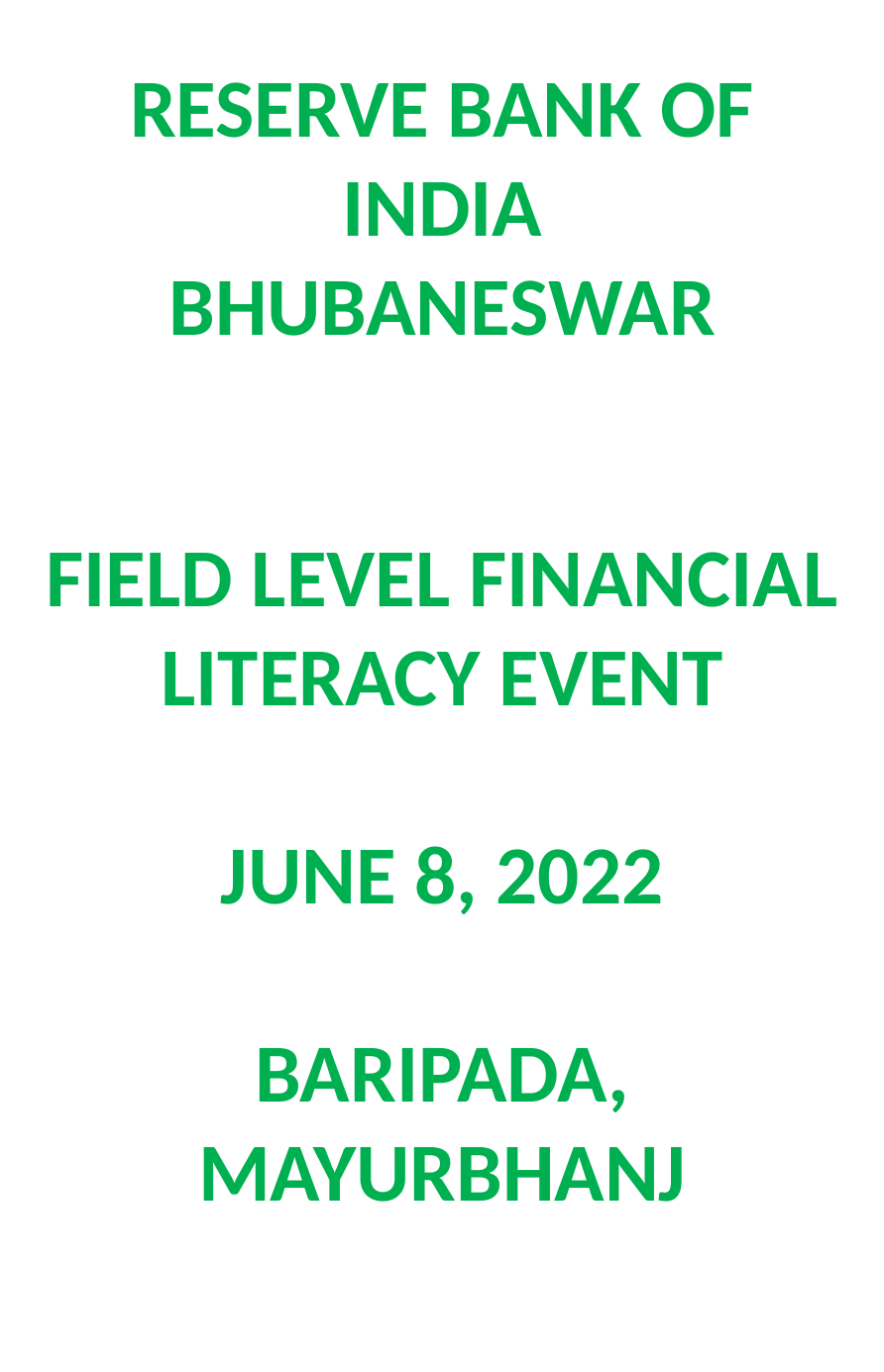

# RESERVE BANK OF INDIA BHUBANESWAR
FIELD LEVEL FINANCIAL LITERACY EVENT

JUNE 8, 2022

BARIPADA, MAYURBHANJ